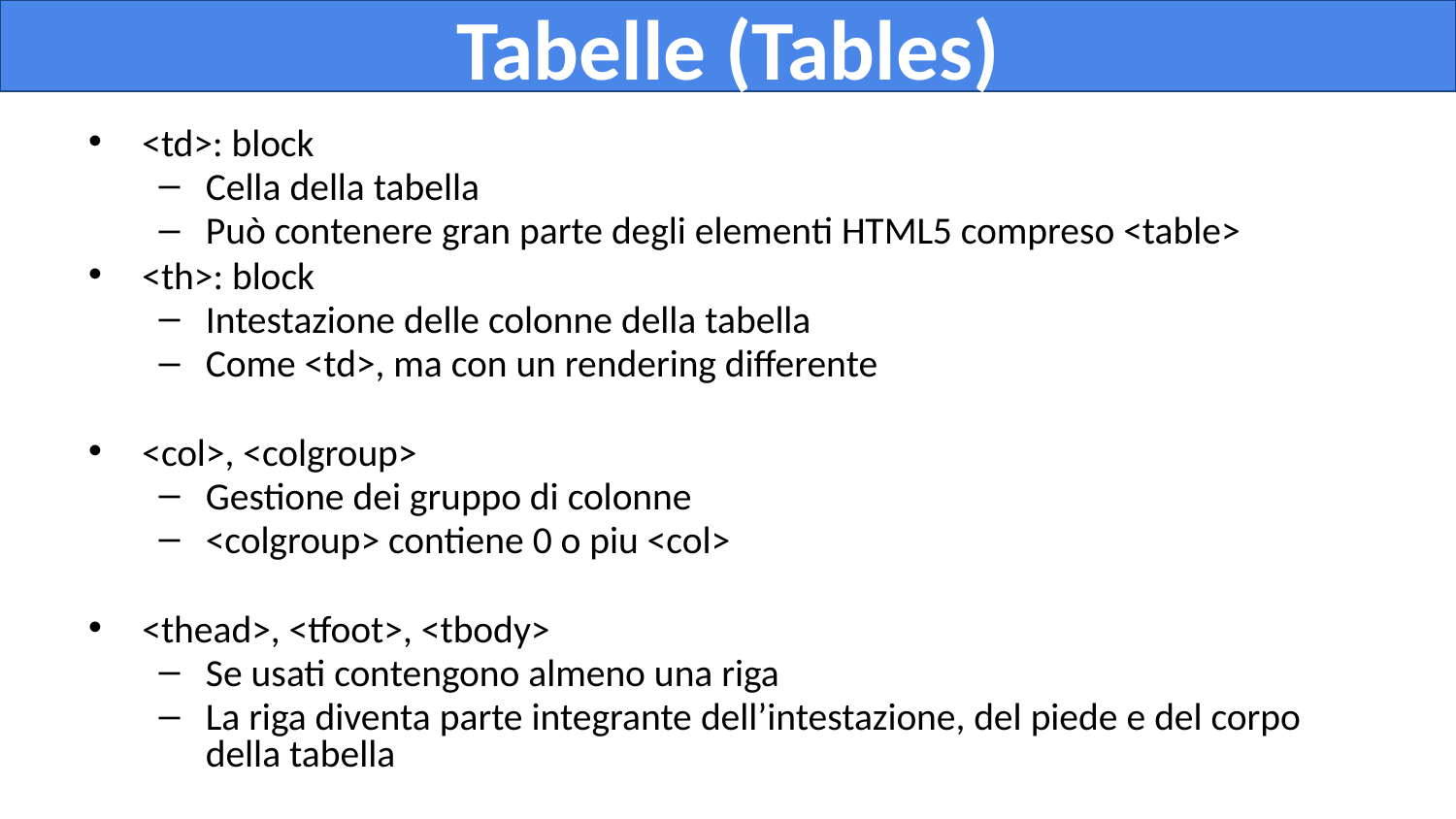

Tabelle (Tables)
<td>: block
Cella della tabella
Può contenere gran parte degli elementi HTML5 compreso <table>
<th>: block
Intestazione delle colonne della tabella
Come <td>, ma con un rendering differente

<col>, <colgroup>
Gestione dei gruppo di colonne
<colgroup> contiene 0 o piu <col>

<thead>, <tfoot>, <tbody>
Se usati contengono almeno una riga
La riga diventa parte integrante dell’intestazione, del piede e del corpo della tabella